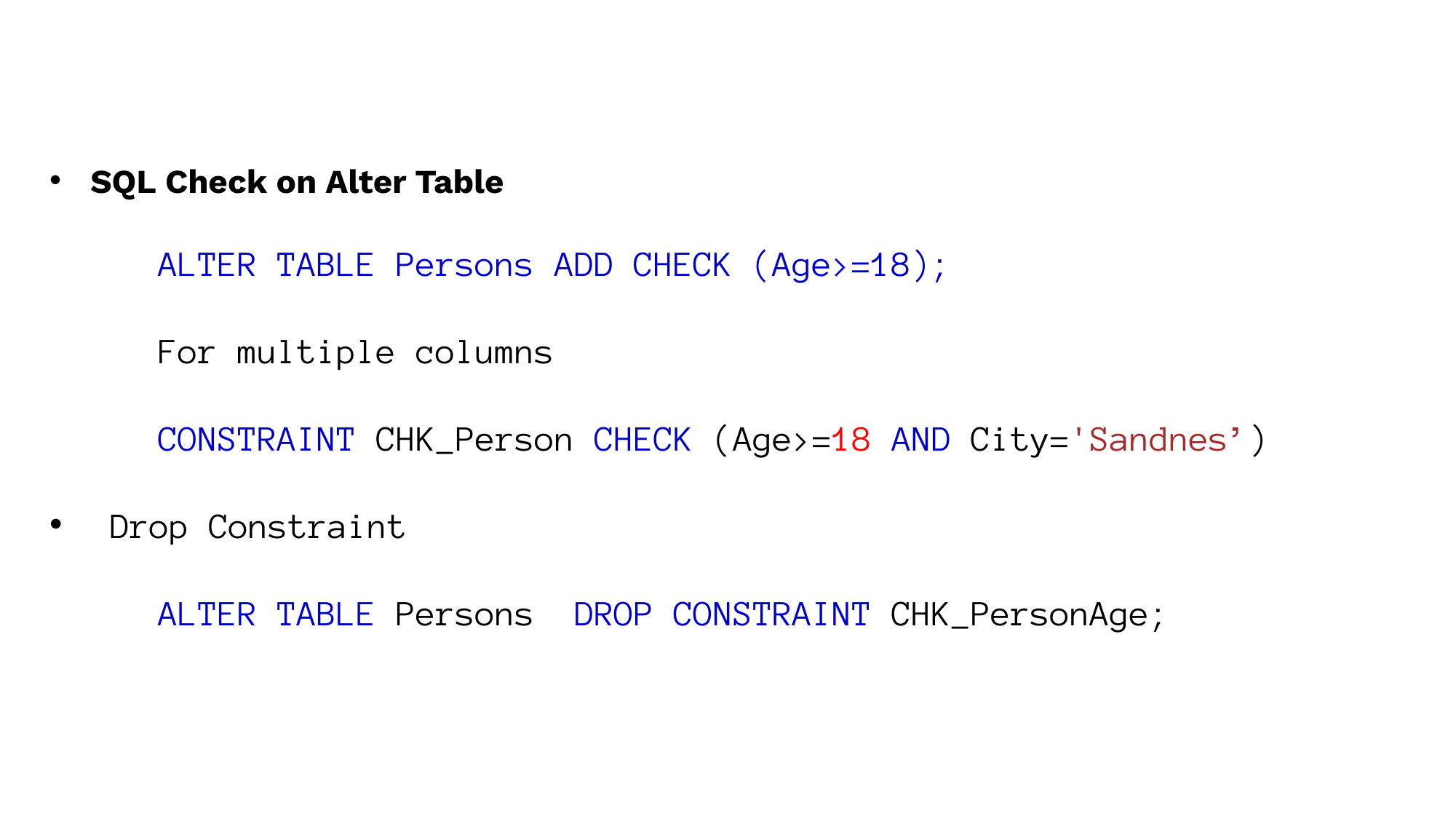

SQL Check on Alter Table

	ALTER TABLE Persons ADD CHECK (Age>=18);

	For multiple columns

	CONSTRAINT CHK_Person CHECK (Age>=18 AND City='Sandnes’)

 Drop Constraint

	ALTER TABLE Persons  DROP CONSTRAINT CHK_PersonAge;